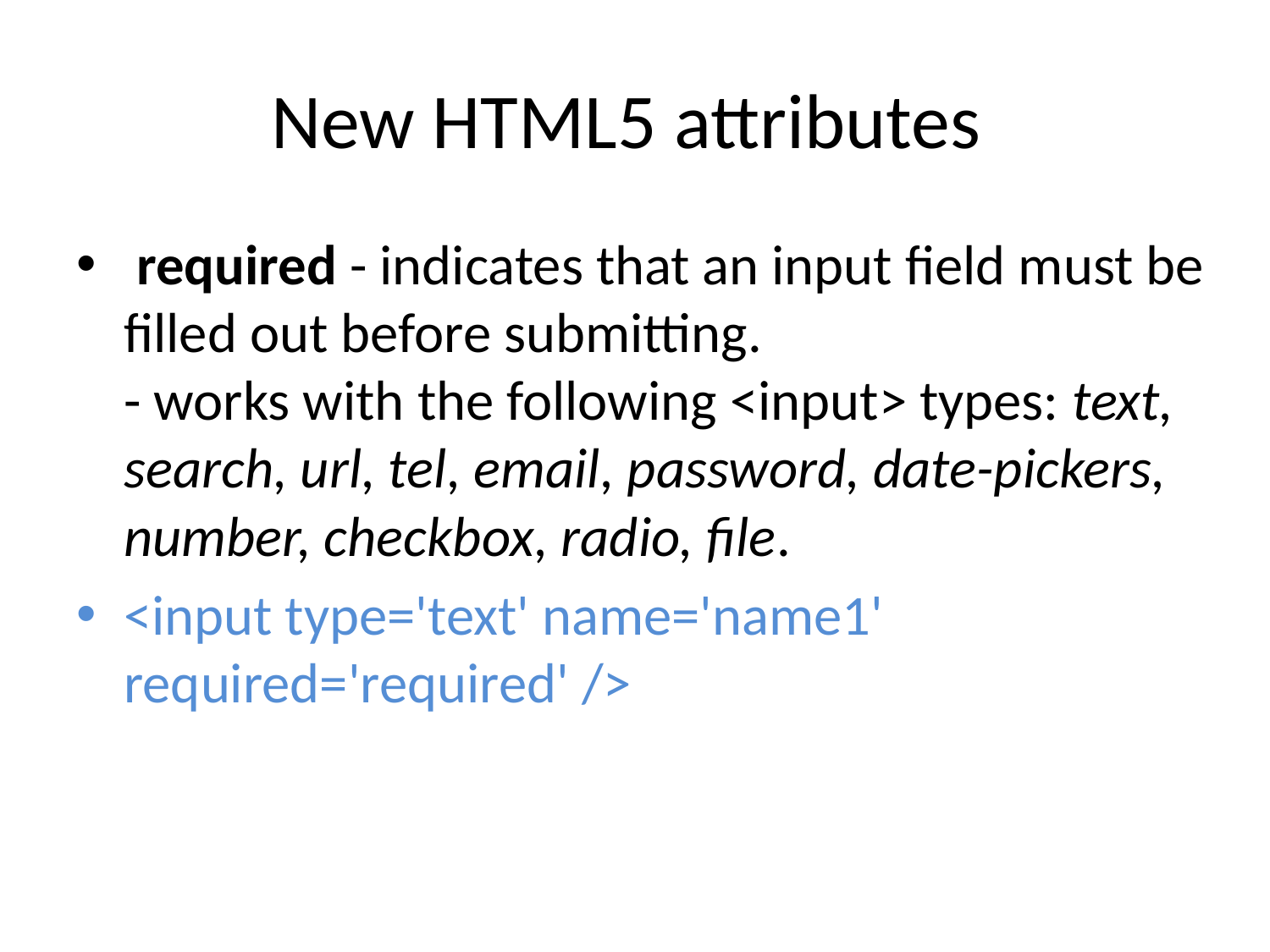

# New HTML5 attributes
 required - indicates that an input field must be filled out before submitting.
- works with the following <input> types: text, search, url, tel, email, password, date-pickers, number, checkbox, radio, file.
<input type='text' name='name1' required='required' />